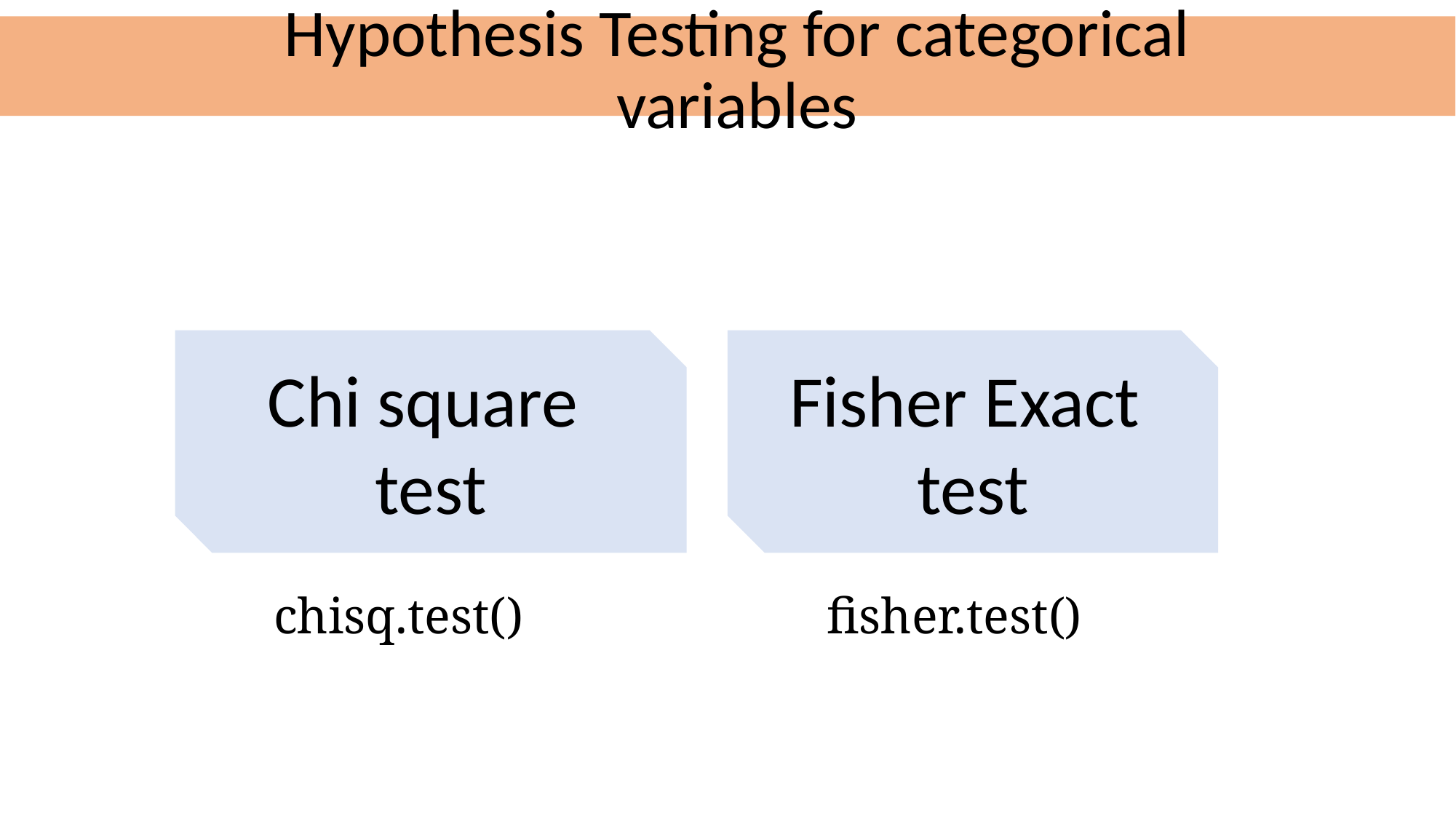

Hypothesis Testing for categorical variables
Chi square
test
Fisher Exact
test
chisq.test()
fisher.test()